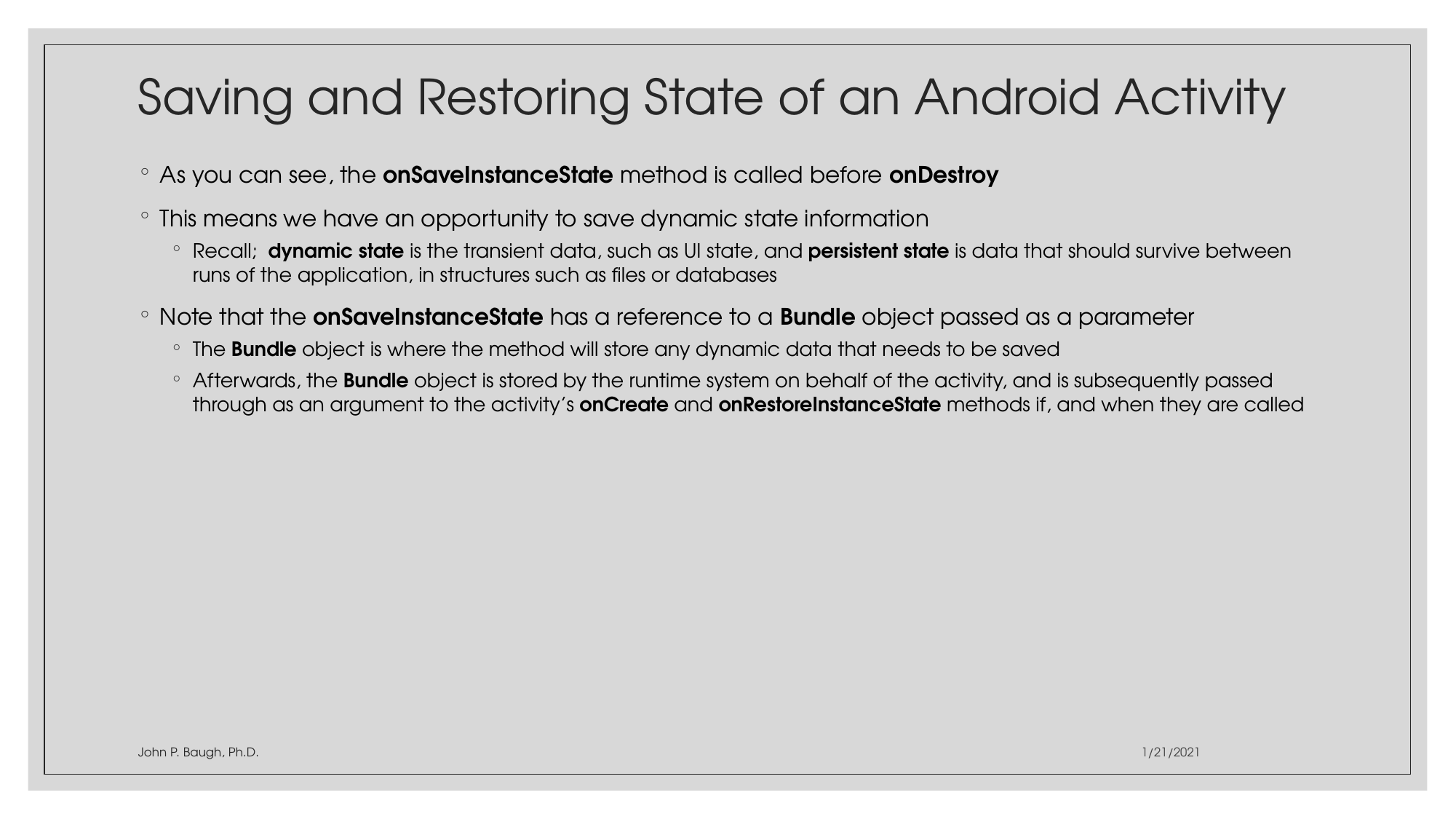

# Saving and Restoring State of an Android Activity
As you can see, the onSaveInstanceState method is called before onDestroy
This means we have an opportunity to save dynamic state information
Recall;  dynamic state is the transient data, such as UI state, and persistent state is data that should survive between runs of the application, in structures such as files or databases
Note that the onSaveInstanceState has a reference to a Bundle object passed as a parameter
The Bundle object is where the method will store any dynamic data that needs to be saved
Afterwards, the Bundle object is stored by the runtime system on behalf of the activity, and is subsequently passed through as an argument to the activity’s onCreate and onRestoreInstanceState methods if, and when they are called

John P. Baugh, Ph.D.
1/21/2021